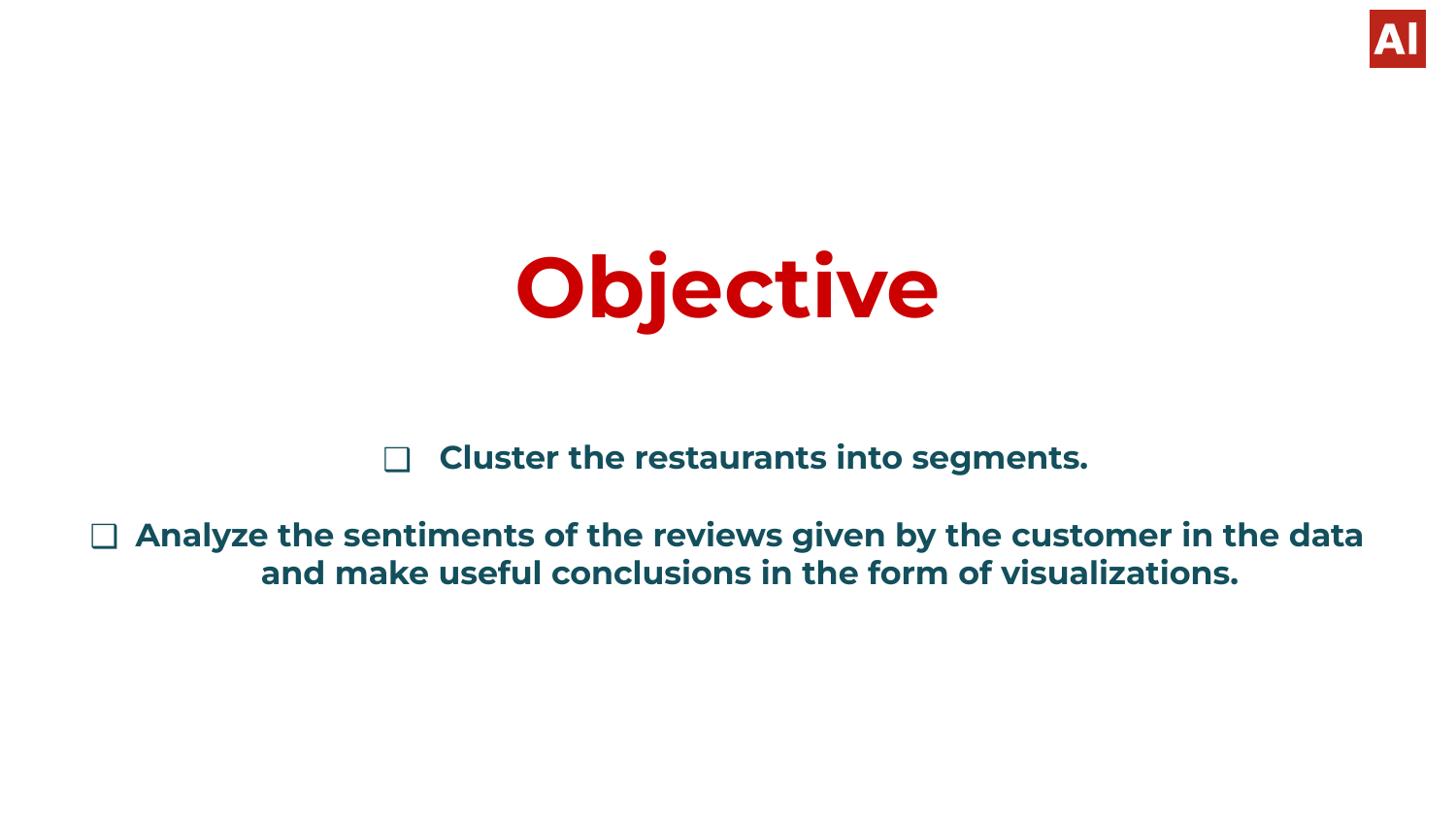

#
Objective

Cluster the restaurants into segments.

Analyze the sentiments of the reviews given by the customer in the data and make useful conclusions in the form of visualizations.